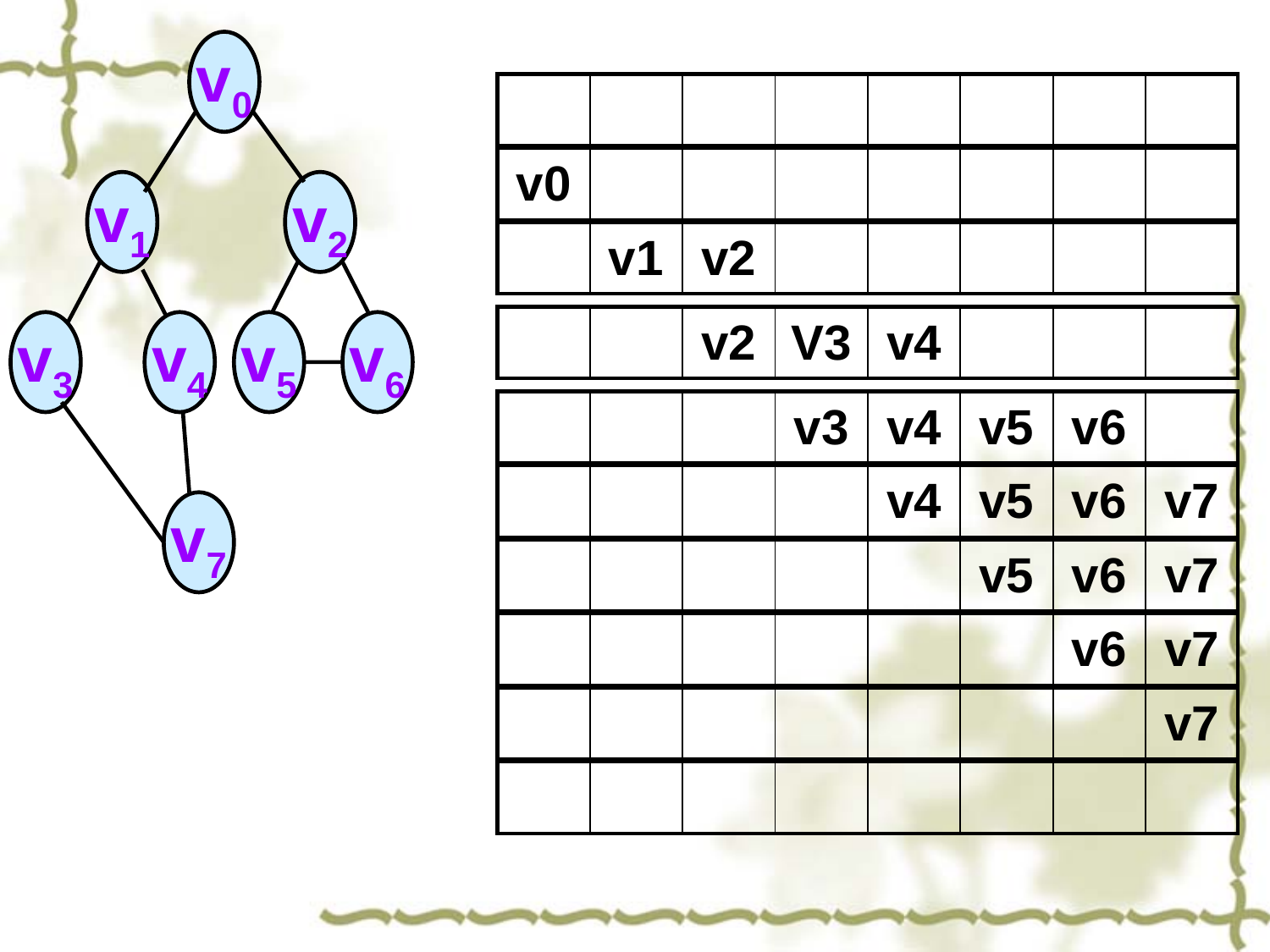

v0

v1
v2

v3
v4
v5
v6

v7

|  |  |  |  |  |  |  |  |
| --- | --- | --- | --- | --- | --- | --- | --- |
| v0 |  |  |  |  |  |  |  |
| --- | --- | --- | --- | --- | --- | --- | --- |
|  | v1 | v2 |  |  |  |  |  |
| --- | --- | --- | --- | --- | --- | --- | --- |
|  |  | v2 | V3 | v4 |  |  |  |
| --- | --- | --- | --- | --- | --- | --- | --- |
|  |  |  | v3 | v4 | v5 | v6 |  |
| --- | --- | --- | --- | --- | --- | --- | --- |
|  |  |  |  | v4 | v5 | v6 | v7 |
| --- | --- | --- | --- | --- | --- | --- | --- |
|  |  |  |  |  | v5 | v6 | v7 |
| --- | --- | --- | --- | --- | --- | --- | --- |
|  |  |  |  |  |  | v6 | v7 |
| --- | --- | --- | --- | --- | --- | --- | --- |
|  |  |  |  |  |  |  | v7 |
| --- | --- | --- | --- | --- | --- | --- | --- |
|  |  |  |  |  |  |  |  |
| --- | --- | --- | --- | --- | --- | --- | --- |